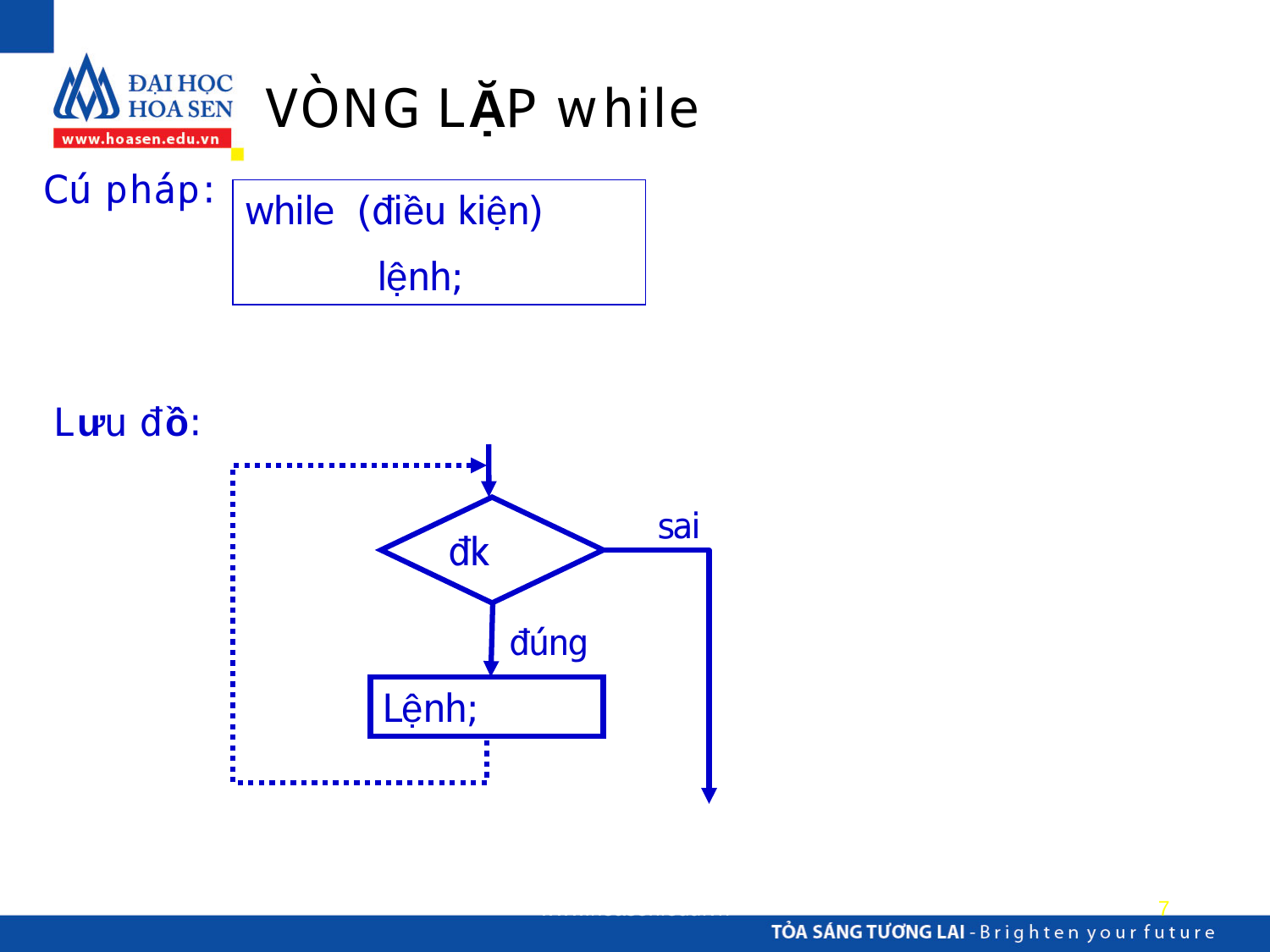

VÒNG LẶP while
Cú pháp:
while  (điều kiện)
           lệnh;
Lưu đồ:

đk
sai

đúng
Lệnh;
www.hoasen.edu.vn
7